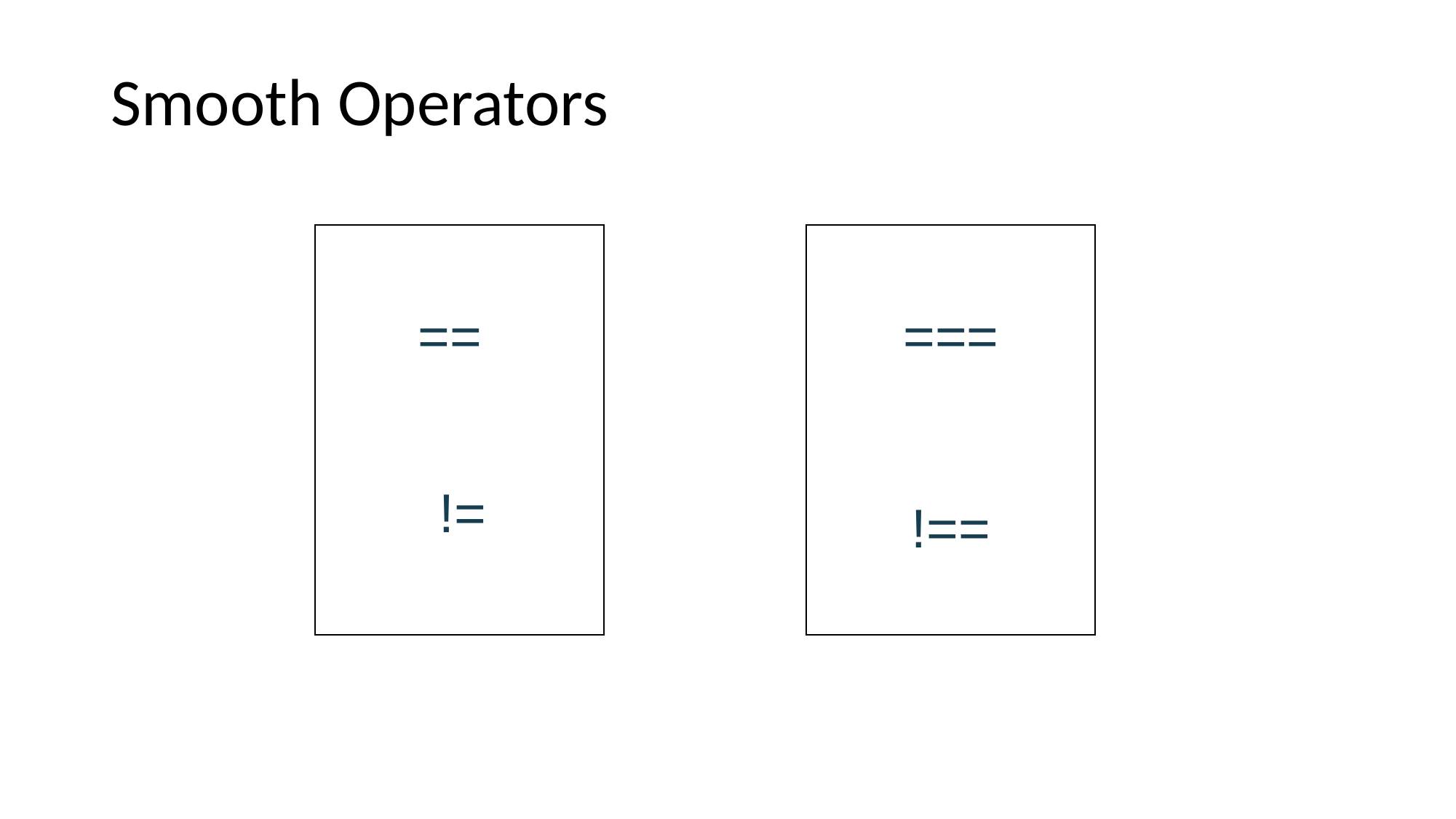

# Smooth Operators

==
===
!=
!==